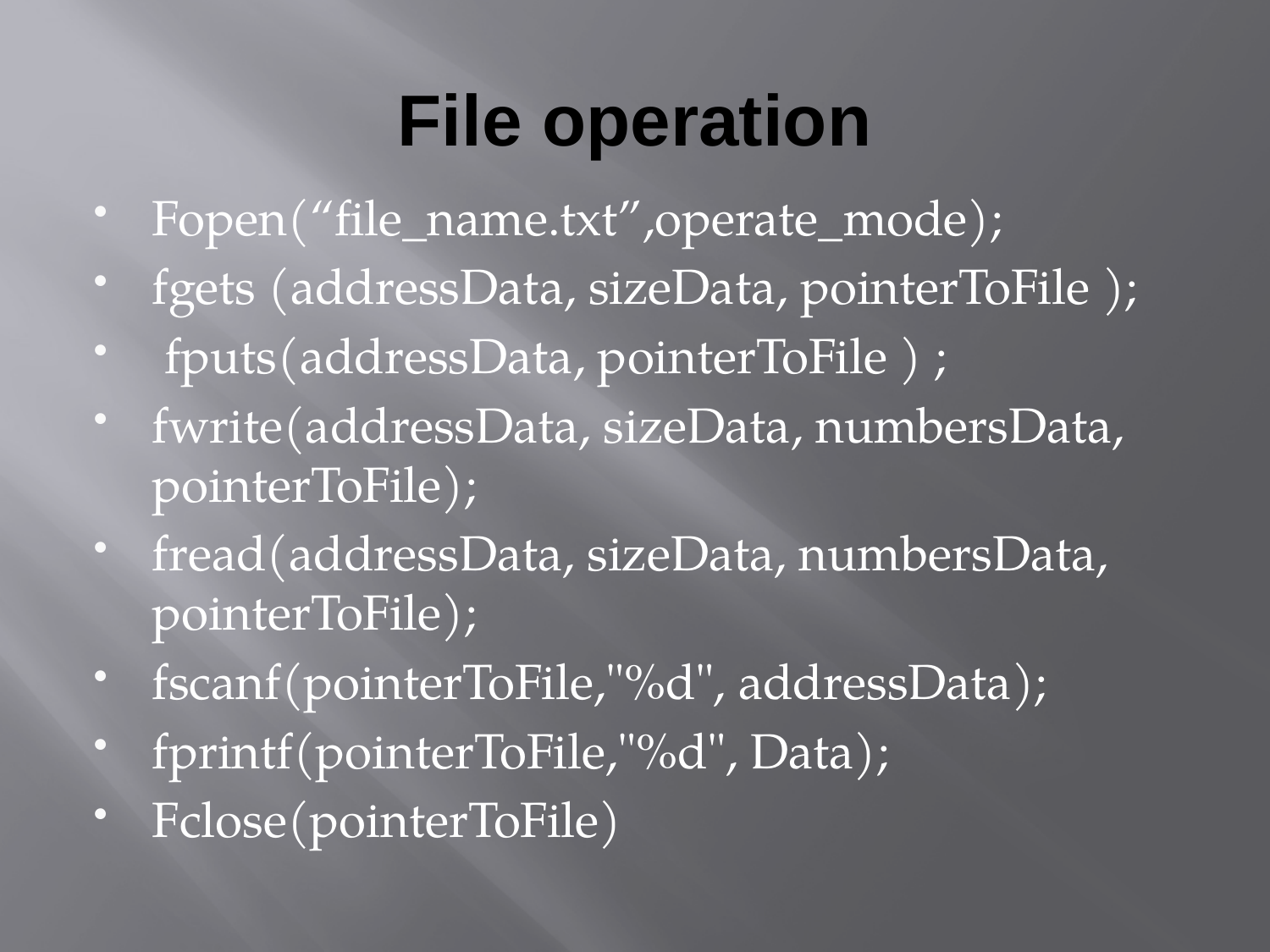

# File operation
Fopen(“file_name.txt”,operate_mode);
fgets (addressData, sizeData, pointerToFile );
 fputs(addressData, pointerToFile ) ;
fwrite(addressData, sizeData, numbersData, pointerToFile);
fread(addressData, sizeData, numbersData, pointerToFile);
fscanf(pointerToFile,"%d", addressData);
fprintf(pointerToFile,"%d", Data);
Fclose(pointerToFile)